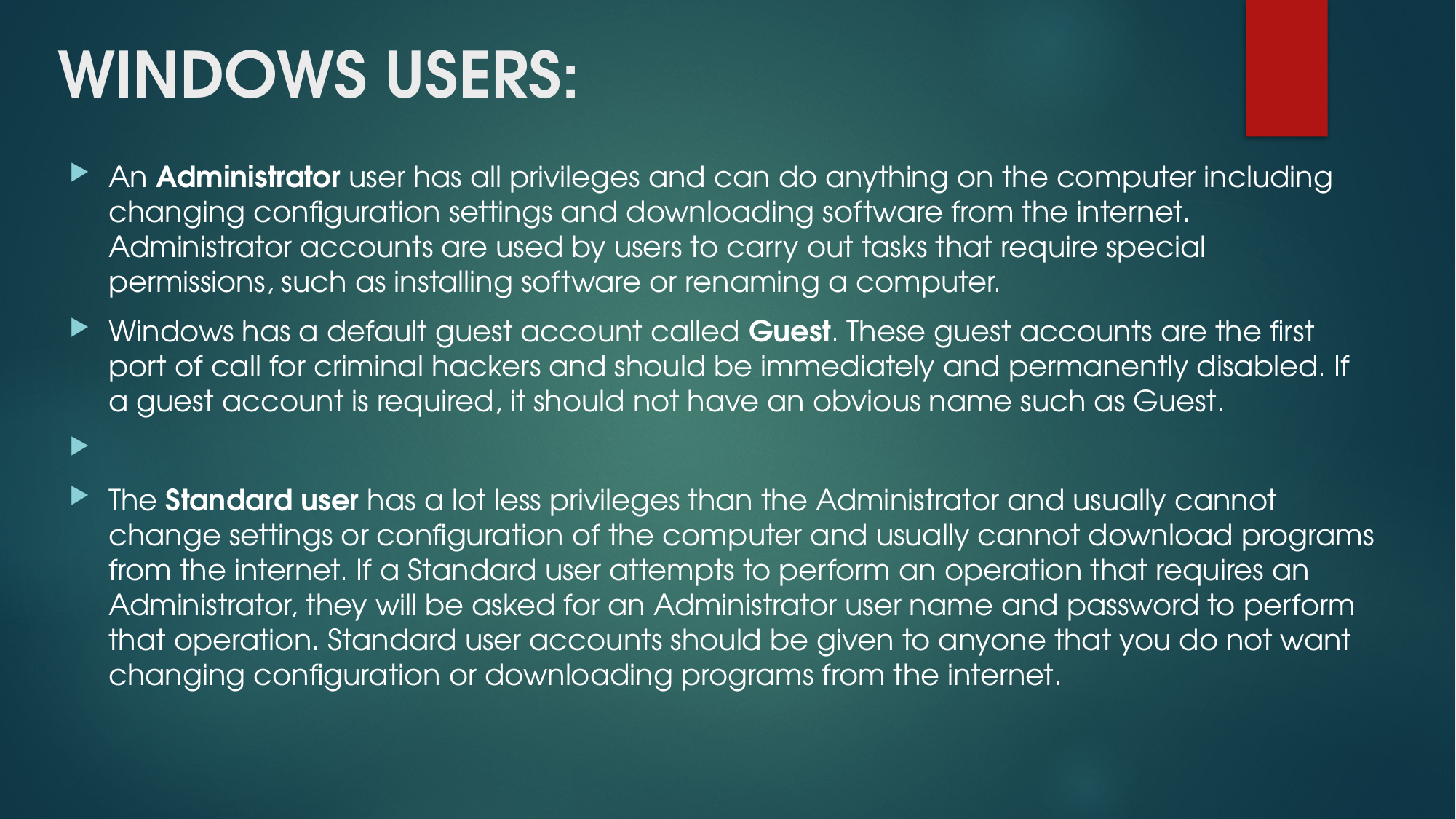

# WINDOWS USERS:
An Administrator user has all privileges and can do anything on the computer including changing configuration settings and downloading software from the internet. Administrator accounts are used by users to carry out tasks that require special permissions, such as installing software or renaming a computer.
Windows has a default guest account called Guest. These guest accounts are the first port of call for criminal hackers and should be immediately and permanently disabled. If a guest account is required, it should not have an obvious name such as Guest.

The Standard user has a lot less privileges than the Administrator and usually cannot change settings or configuration of the computer and usually cannot download programs from the internet. If a Standard user attempts to perform an operation that requires an Administrator, they will be asked for an Administrator user name and password to perform that operation. Standard user accounts should be given to anyone that you do not want changing configuration or downloading programs from the internet.